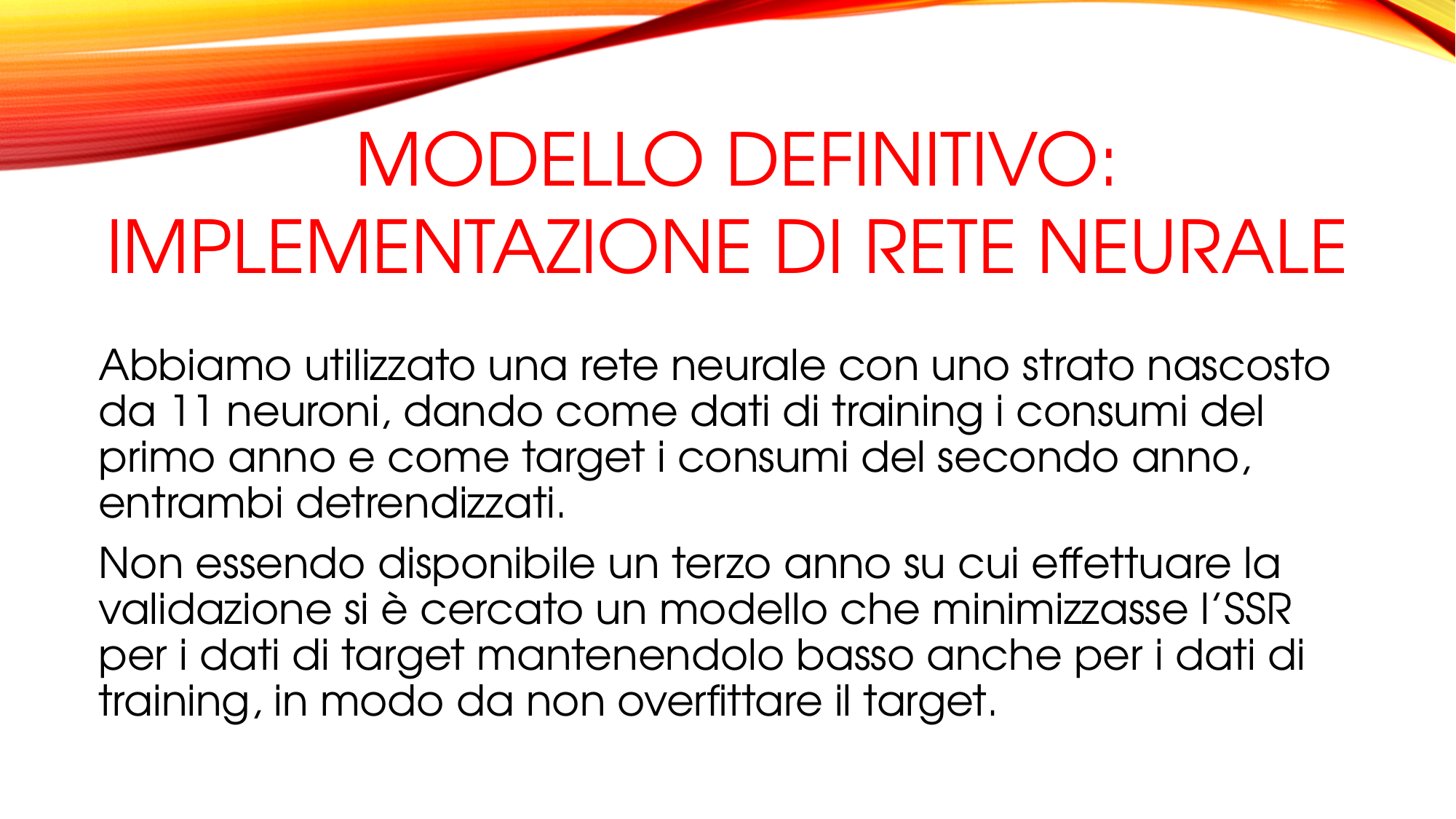

MODELLO DEFINITIVO:
IMPLEMENTAZIONE DI RETE NEURALE
Abbiamo utilizzato una rete neurale con uno strato nascosto da 11 neuroni, dando come dati di training i consumi del primo anno e come target i consumi del secondo anno, entrambi detrendizzati.
Non essendo disponibile un terzo anno su cui effettuare la validazione si è cercato un modello che minimizzasse l’SSR per i dati di target mantenendolo basso anche per i dati di training, in modo da non overfittare il target.